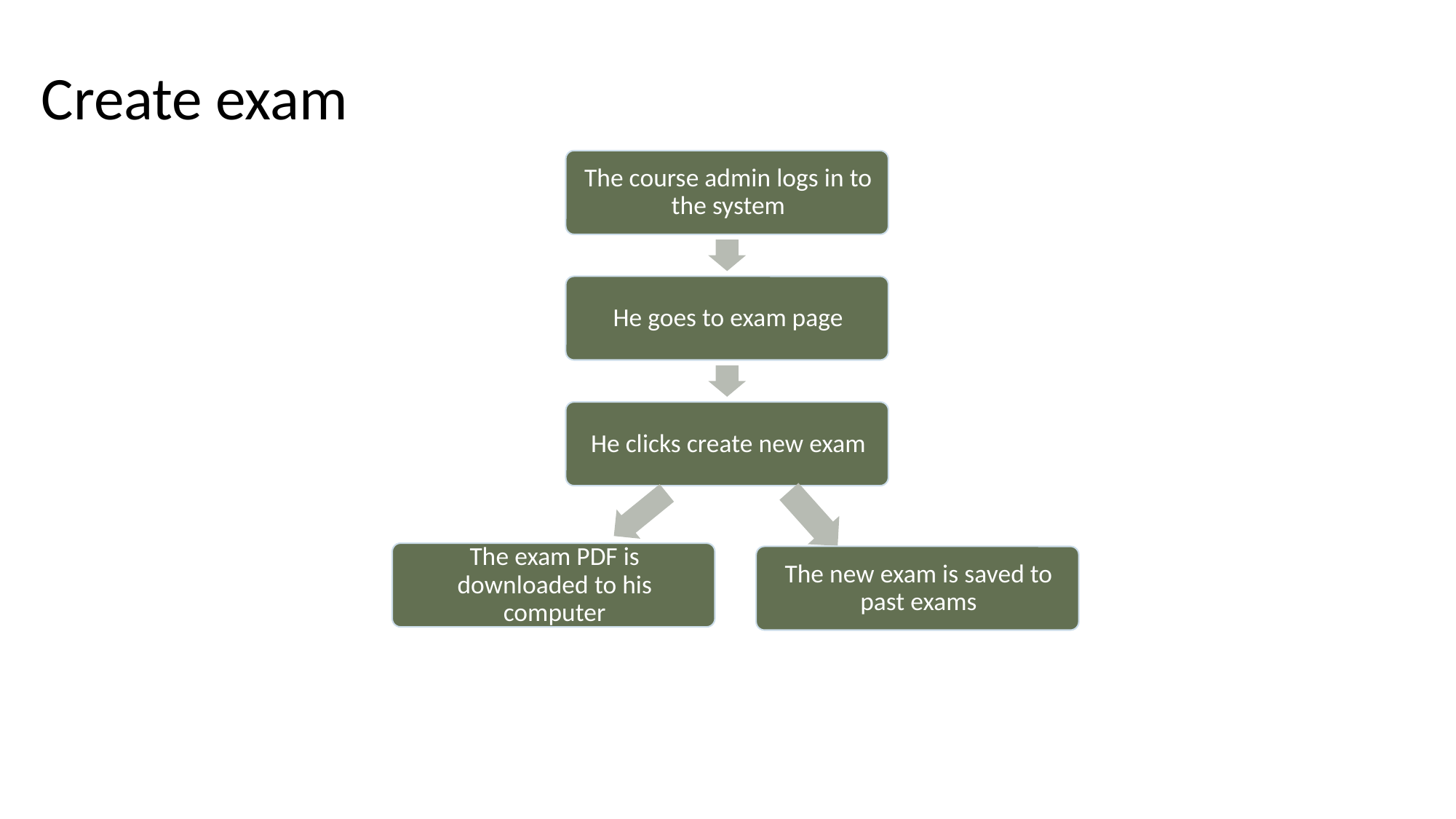

# Create exam
The course admin logs in to the system

He goes to exam page

He clicks create new exam

The exam PDF is downloaded to his computer

The new exam is saved to past exams